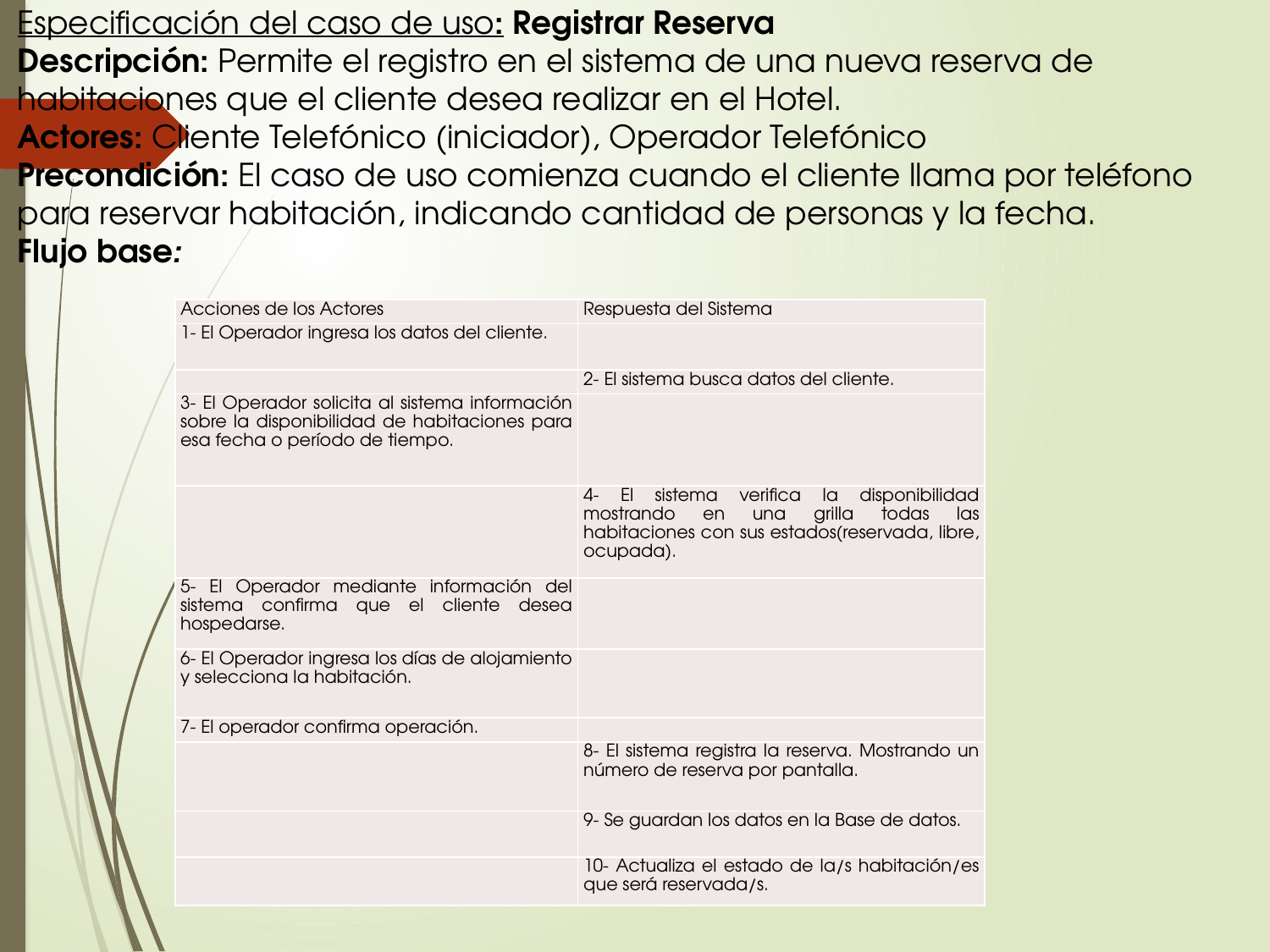

Especificación del caso de uso: Registrar Reserva
Descripción: Permite el registro en el sistema de una nueva reserva de habitaciones que el cliente desea realizar en el Hotel.
Actores: Cliente Telefónico (iniciador), Operador Telefónico
Precondición: El caso de uso comienza cuando el cliente llama por teléfono para reservar habitación, indicando cantidad de personas y la fecha.
Flujo base:
| Acciones de los Actores | Respuesta del Sistema |
| --- | --- |
| 1- El Operador ingresa los datos del cliente. |  |
|  | 2- El sistema busca datos del cliente. |
| 3- El Operador solicita al sistema información sobre la disponibilidad de habitaciones para esa fecha o período de tiempo. |  |
|  | 4- El sistema verifica la disponibilidad mostrando en una grilla todas las habitaciones con sus estados(reservada, libre, ocupada). |
| 5- El Operador mediante información del sistema confirma que el cliente desea hospedarse. |  |
| 6- El Operador ingresa los días de alojamiento y selecciona la habitación. |  |
| 7- El operador confirma operación. |  |
|  | 8- El sistema registra la reserva. Mostrando un número de reserva por pantalla. |
|  | 9- Se guardan los datos en la Base de datos. |
|  | 10- Actualiza el estado de la/s habitación/es que será reservada/s. |